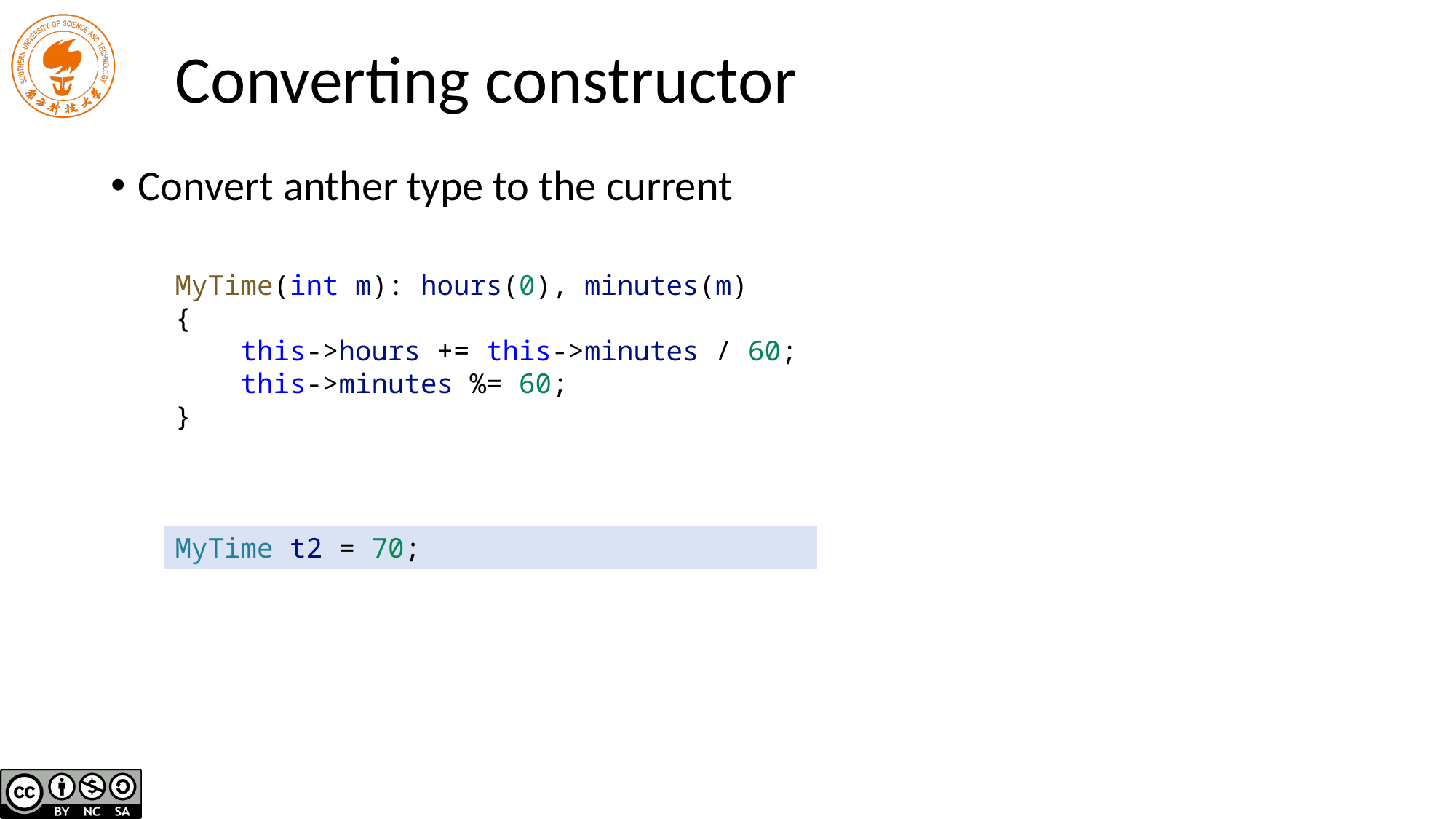

# Converting constructor
Convert anther type to the current

MyTime(int m): hours(0), minutes(m)
{
    this->hours += this->minutes / 60;
    this->minutes %= 60;
}
MyTime t2 = 70;